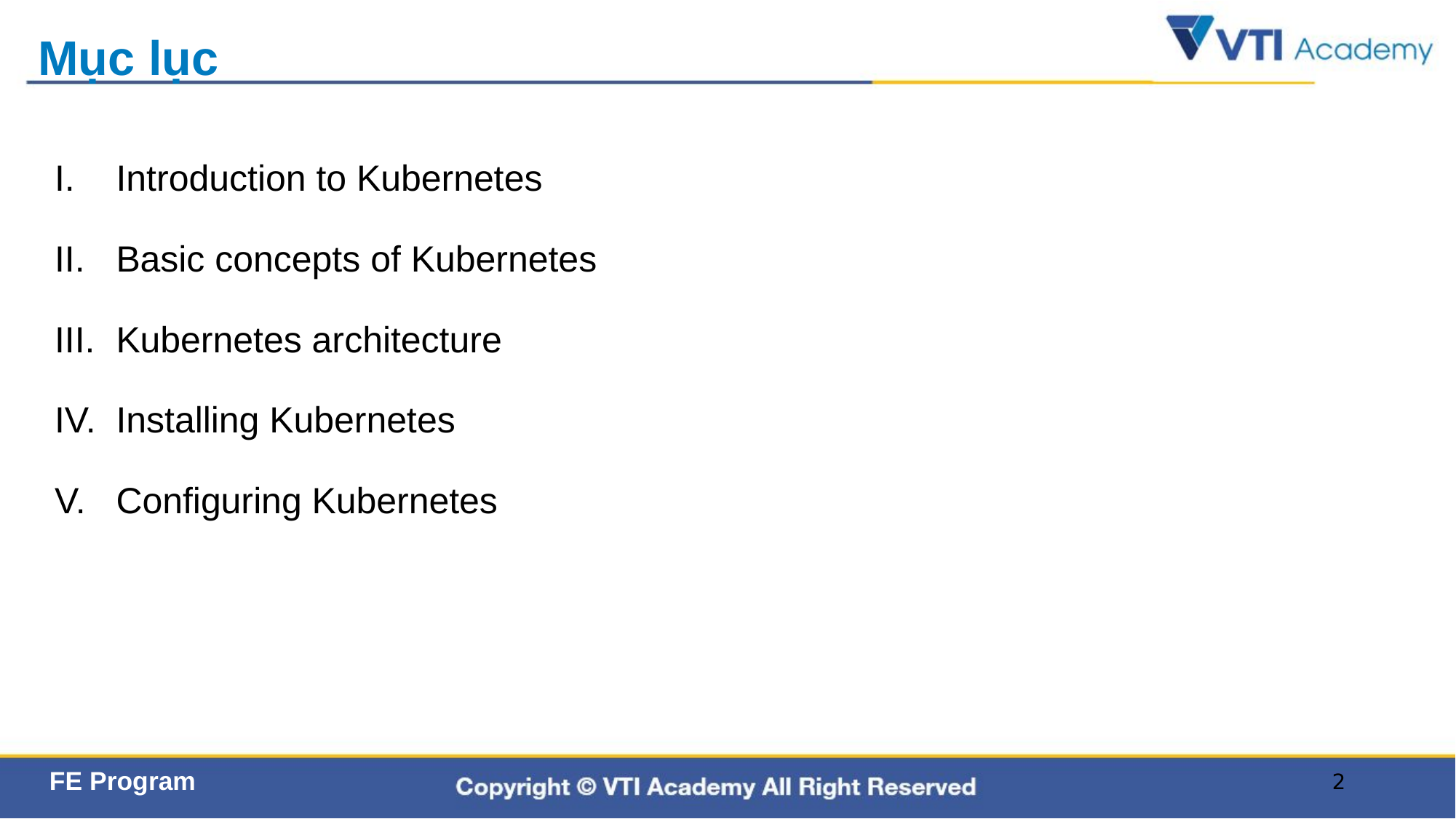

# Mục lục
Introduction to Kubernetes
Basic concepts of Kubernetes
Kubernetes architecture
Installing Kubernetes
Configuring Kubernetes

2